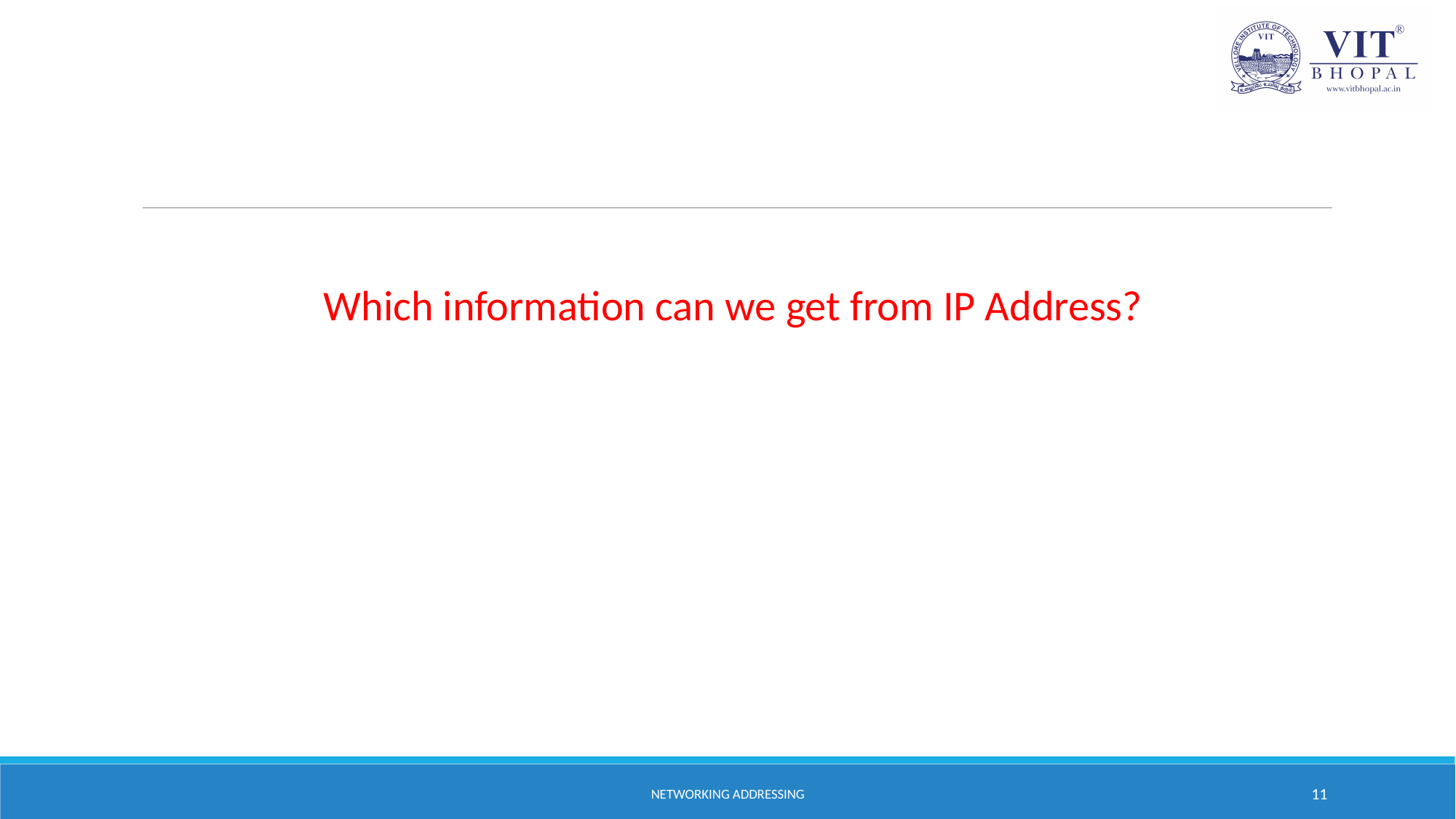

#
Which information can we get from IP Address?
Networking Addressing
11